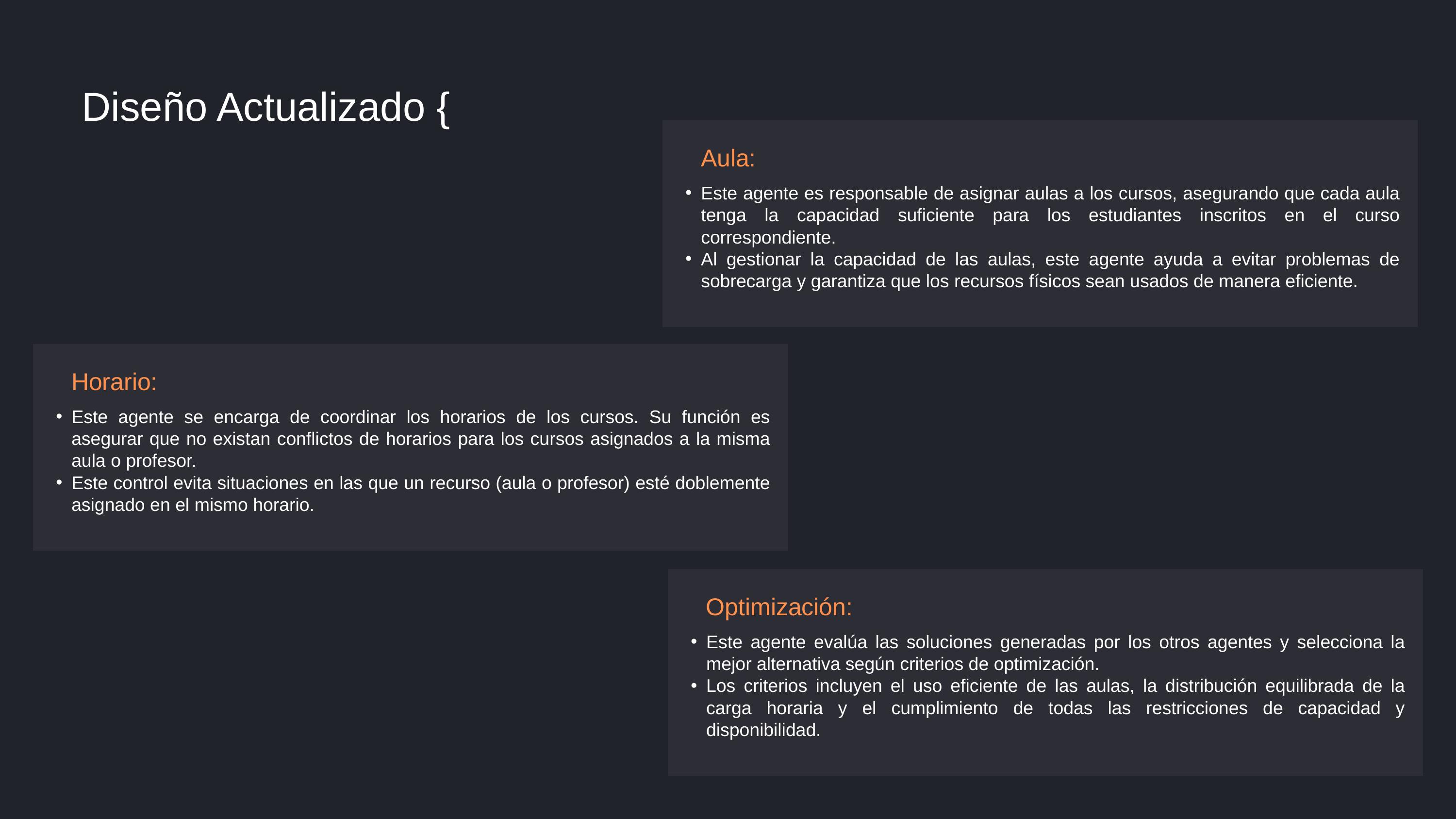

Diseño Actualizado {

Aula:
Este agente es responsable de asignar aulas a los cursos, asegurando que cada aula tenga la capacidad suficiente para los estudiantes inscritos en el curso correspondiente.
Al gestionar la capacidad de las aulas, este agente ayuda a evitar problemas de sobrecarga y garantiza que los recursos físicos sean usados de manera eficiente.

Horario:
Este agente se encarga de coordinar los horarios de los cursos. Su función es asegurar que no existan conflictos de horarios para los cursos asignados a la misma aula o profesor.
Este control evita situaciones en las que un recurso (aula o profesor) esté doblemente asignado en el mismo horario.

Optimización:
Este agente evalúa las soluciones generadas por los otros agentes y selecciona la mejor alternativa según criterios de optimización.
Los criterios incluyen el uso eficiente de las aulas, la distribución equilibrada de la carga horaria y el cumplimiento de todas las restricciones de capacidad y disponibilidad.